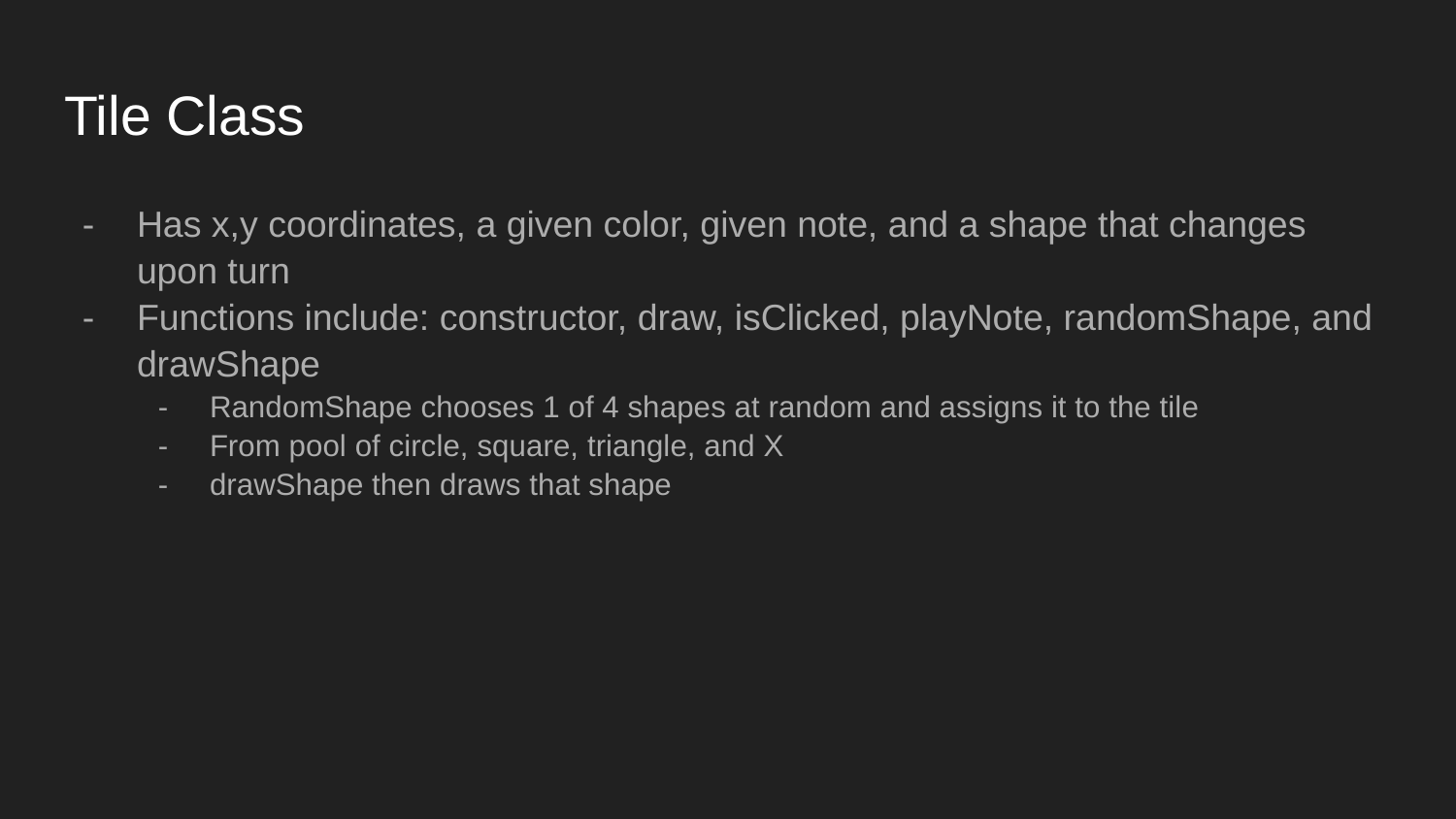

# Tile Class
Has x,y coordinates, a given color, given note, and a shape that changes upon turn
Functions include: constructor, draw, isClicked, playNote, randomShape, and drawShape
RandomShape chooses 1 of 4 shapes at random and assigns it to the tile
From pool of circle, square, triangle, and X
drawShape then draws that shape